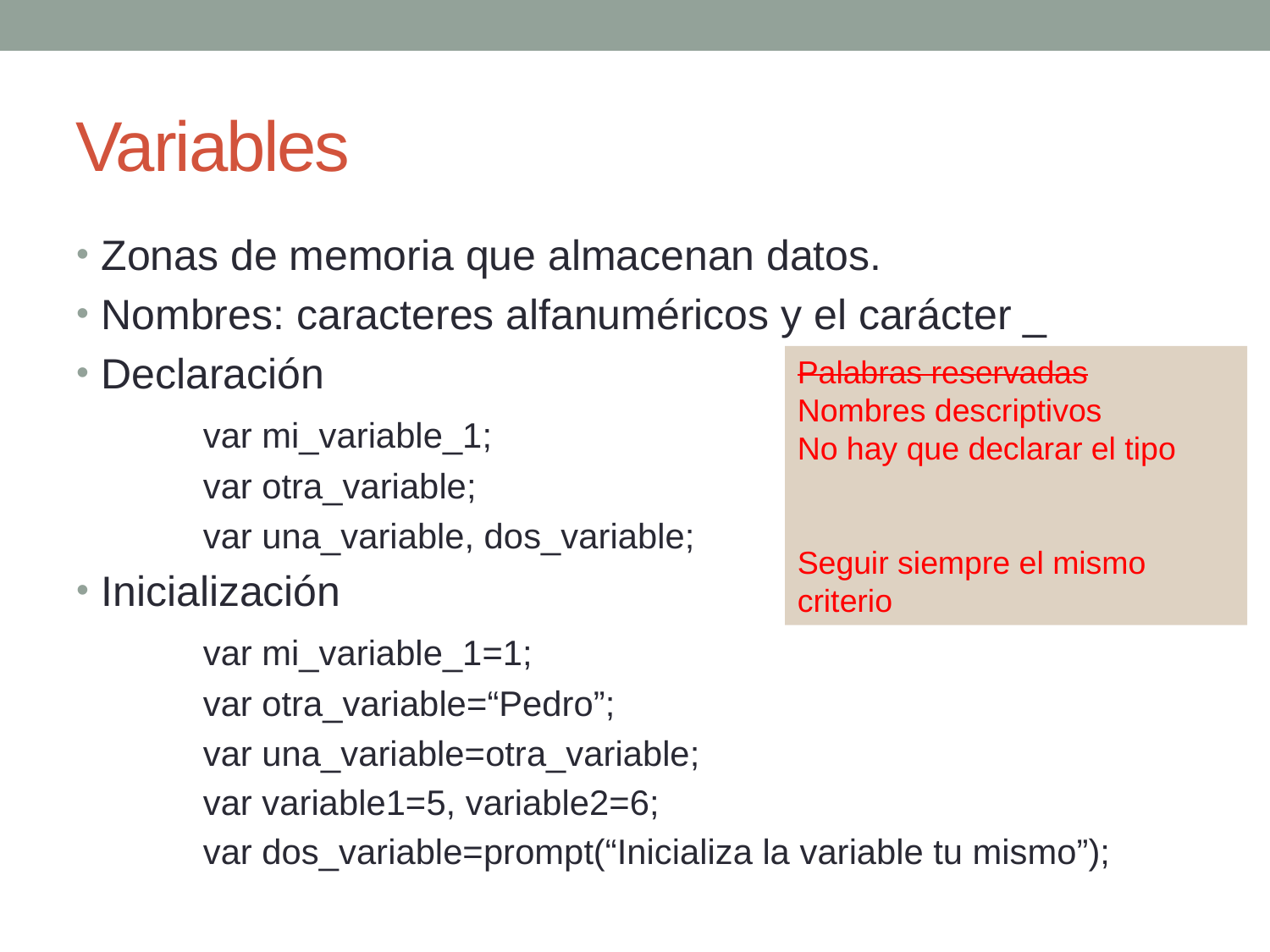

Variables
Zonas de memoria que almacenan datos.
Nombres: caracteres alfanuméricos y el carácter _
Declaración
	var mi_variable_1;
	var otra_variable;
	var una_variable, dos_variable;
Inicialización
	var mi_variable_1=1;
	var otra_variable=“Pedro”;
	var una_variable=otra_variable;
	var variable1=5, variable2=6;
	var dos_variable=prompt(“Inicializa la variable tu mismo”);

Palabras reservadas
Nombres descriptivos
No hay que declarar el tipo

Seguir siempre el mismo criterio